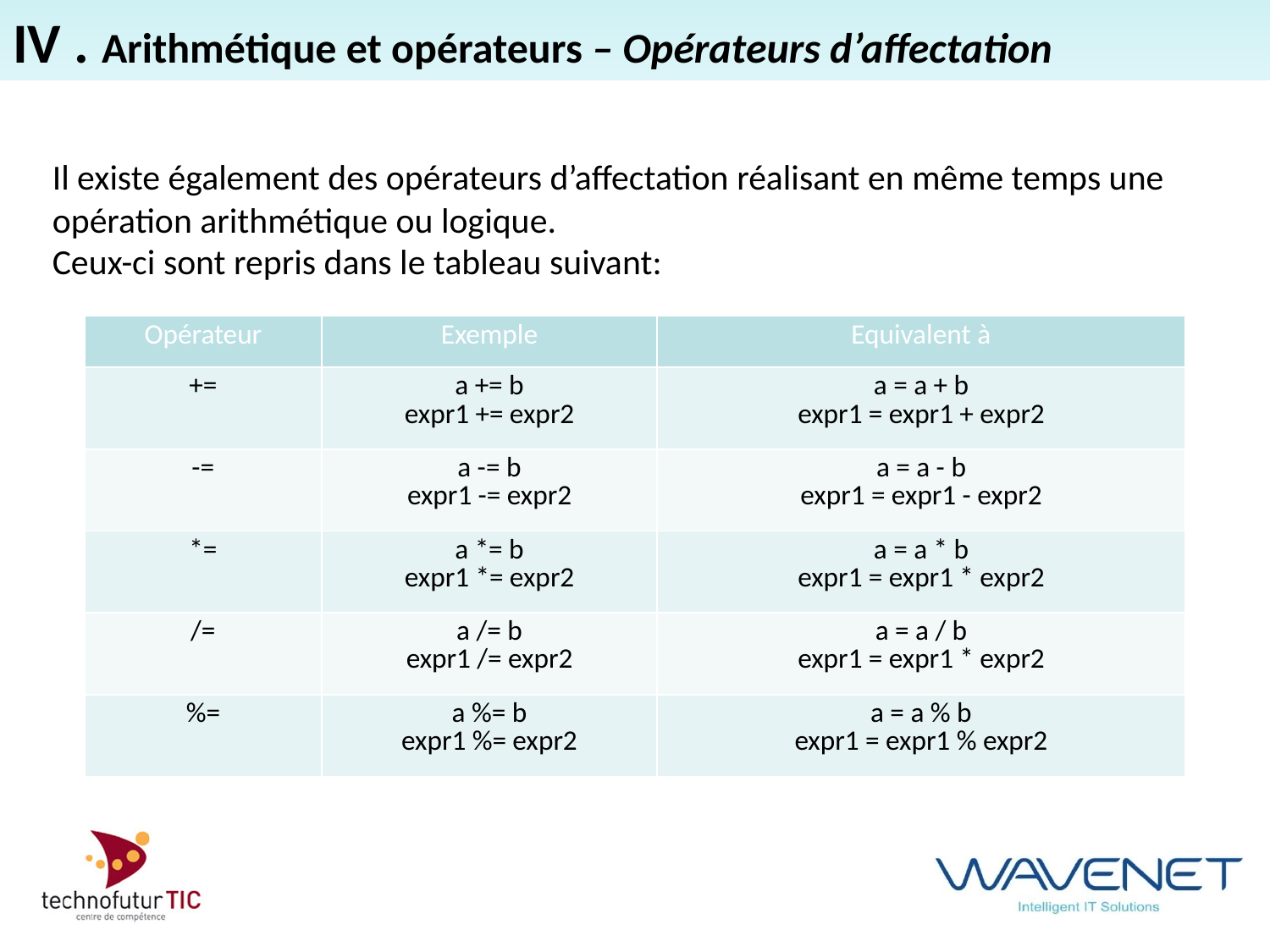

IV . Arithmétique et opérateurs – Opérateurs d’affectation
Il existe également des opérateurs d’affectation réalisant en même temps une opération arithmétique ou logique.
Ceux-ci sont repris dans le tableau suivant:
| Opérateur | Exemple | Equivalent à |
| --- | --- | --- |
| += | a += b expr1 += expr2 | a = a + b expr1 = expr1 + expr2 |
| -= | a -= b expr1 -= expr2 | a = a - b expr1 = expr1 - expr2 |
| \*= | a \*= b expr1 \*= expr2 | a = a \* b expr1 = expr1 \* expr2 |
| /= | a /= b expr1 /= expr2 | a = a / b expr1 = expr1 \* expr2 |
| %= | a %= b expr1 %= expr2 | a = a % b expr1 = expr1 % expr2 |